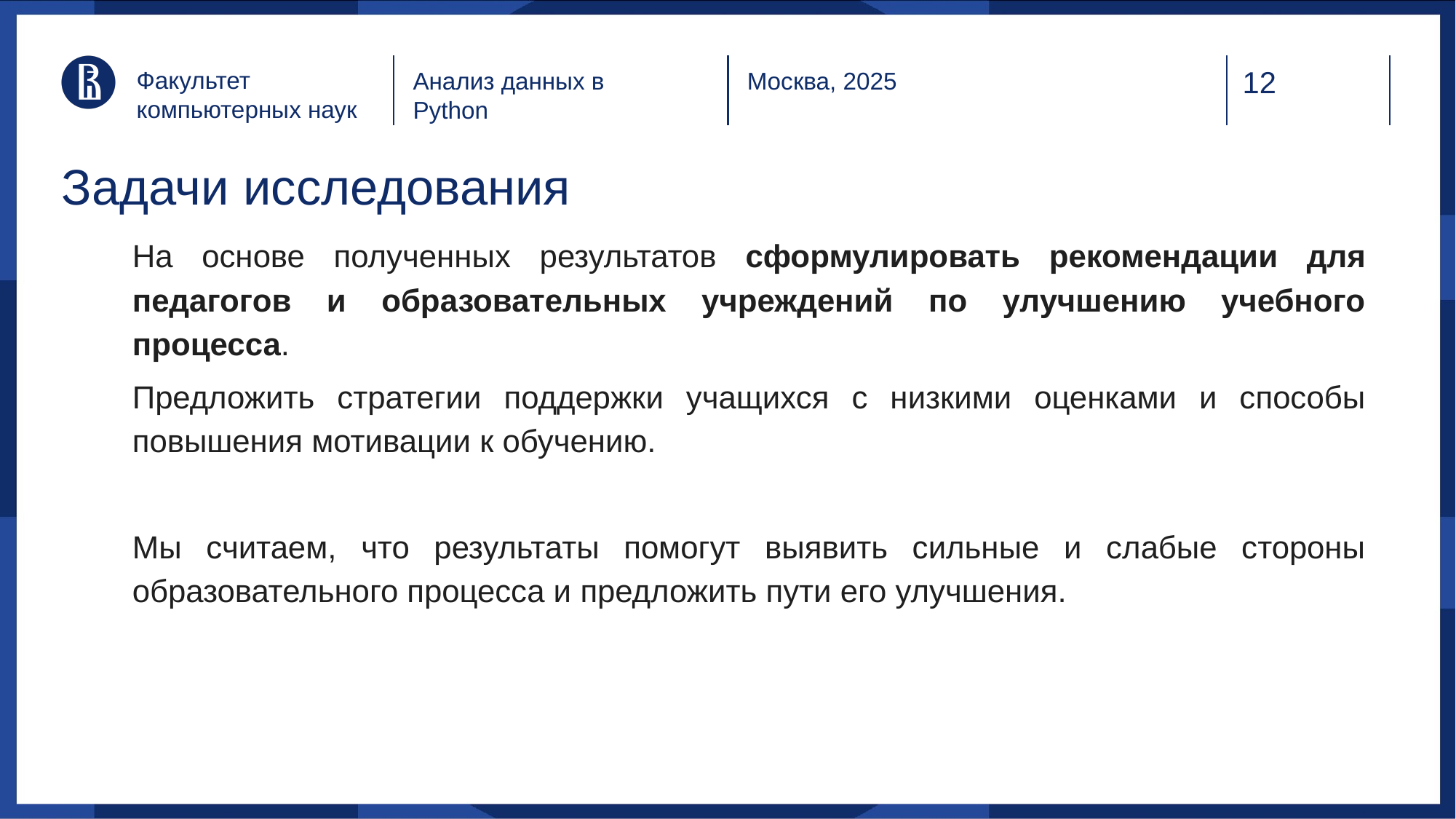

Факультет компьютерных наук
Анализ данных в Python
Москва, 2025
# Задачи исследования

На основе полученных результатов сформулировать рекомендации для педагогов и образовательных учреждений по улучшению учебного процесса.
Предложить стратегии поддержки учащихся с низкими оценками и способы повышения мотивации к обучению.

Мы считаем, что результаты помогут выявить сильные и слабые стороны образовательного процесса и предложить пути его улучшения.